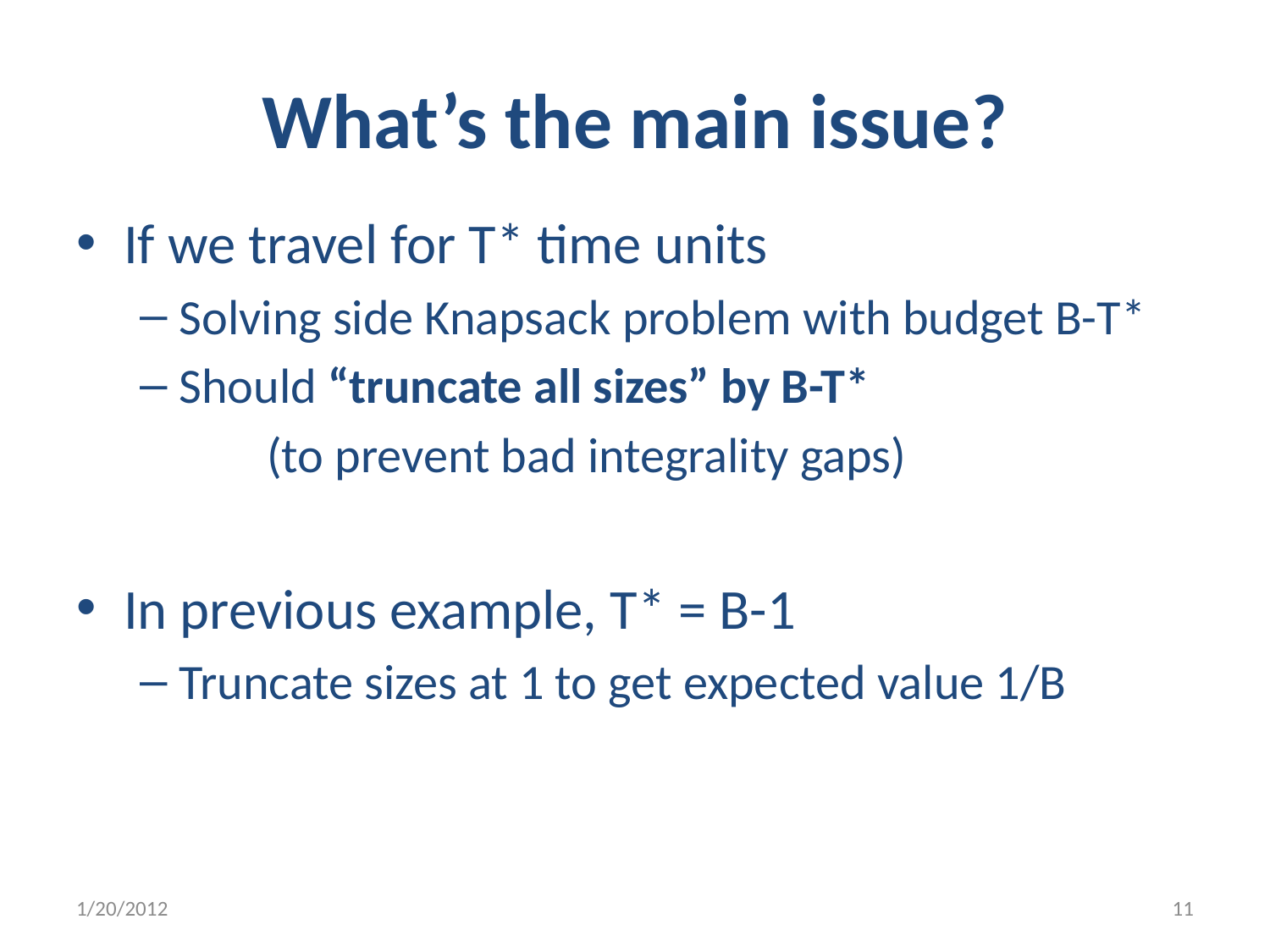

# What’s the main issue?
If we travel for T* time units
Solving side Knapsack problem with budget B-T*
Should “truncate all sizes” by B-T*
	(to prevent bad integrality gaps)

In previous example, T* = B-1
Truncate sizes at 1 to get expected value 1/B
1/20/2012
11